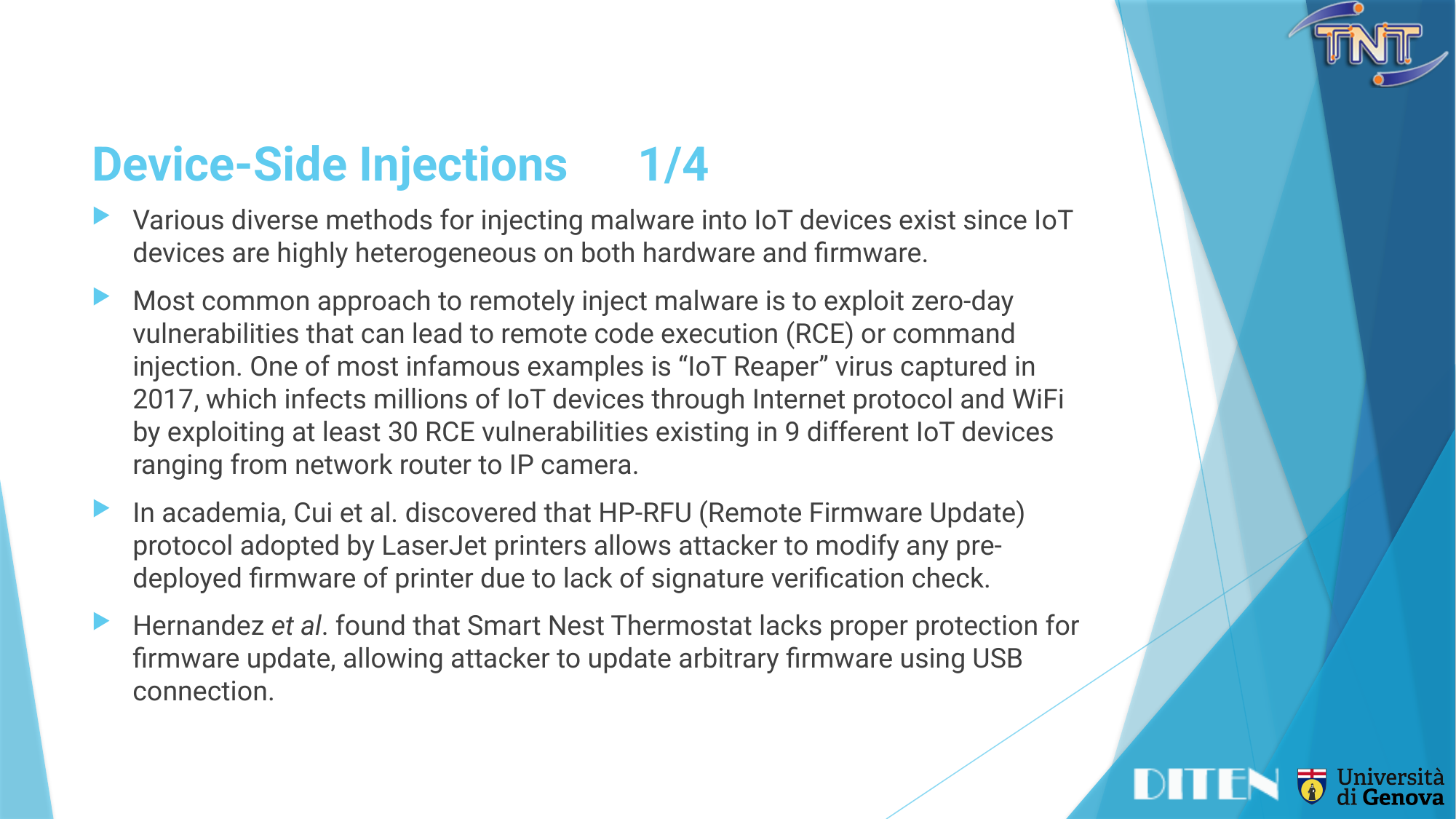

# Device-Side Injections	1/4
Various diverse methods for injecting malware into IoT devices exist since IoT devices are highly heterogeneous on both hardware and firmware.
Most common approach to remotely inject malware is to exploit zero-day vulnerabilities that can lead to remote code execution (RCE) or command injection. One of most infamous examples is “IoT Reaper” virus captured in 2017, which infects millions of IoT devices through Internet protocol and WiFi by exploiting at least 30 RCE vulnerabilities existing in 9 different IoT devices ranging from network router to IP camera.
In academia, Cui et al. discovered that HP-RFU (Remote Firmware Update) protocol adopted by LaserJet printers allows attacker to modify any pre- deployed firmware of printer due to lack of signature verification check.
Hernandez et al. found that Smart Nest Thermostat lacks proper protection for firmware update, allowing attacker to update arbitrary firmware using USB connection.